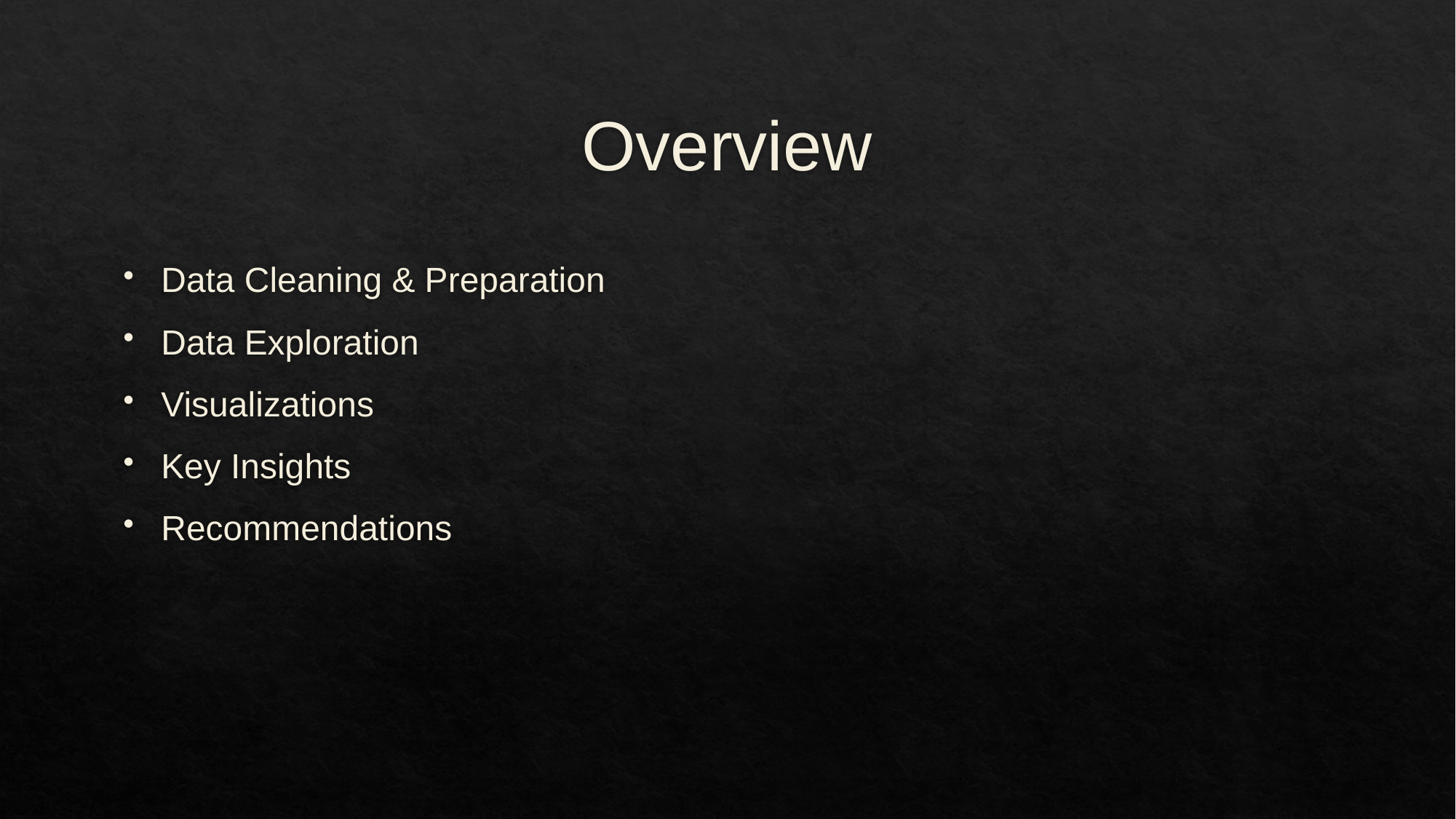

# Overview
Data Cleaning & Preparation
Data Exploration
Visualizations
Key Insights
Recommendations